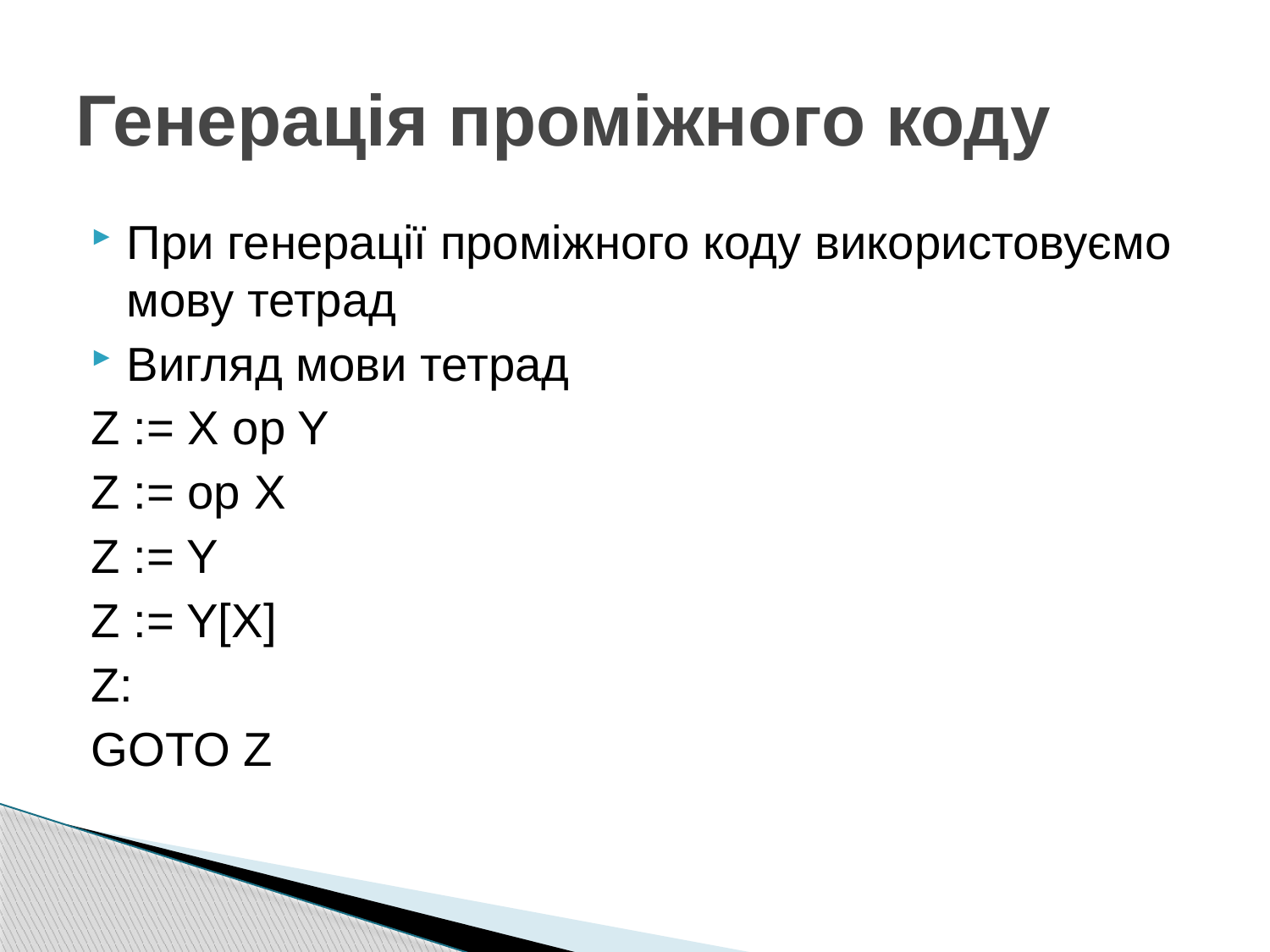

# Генерація проміжного коду
При генерації проміжного коду використовуємо мову тетрад
Вигляд мови тетрад
Z := X op Y
Z := op X
Z := Y
Z := Y[X]
Z:
GOTO Z